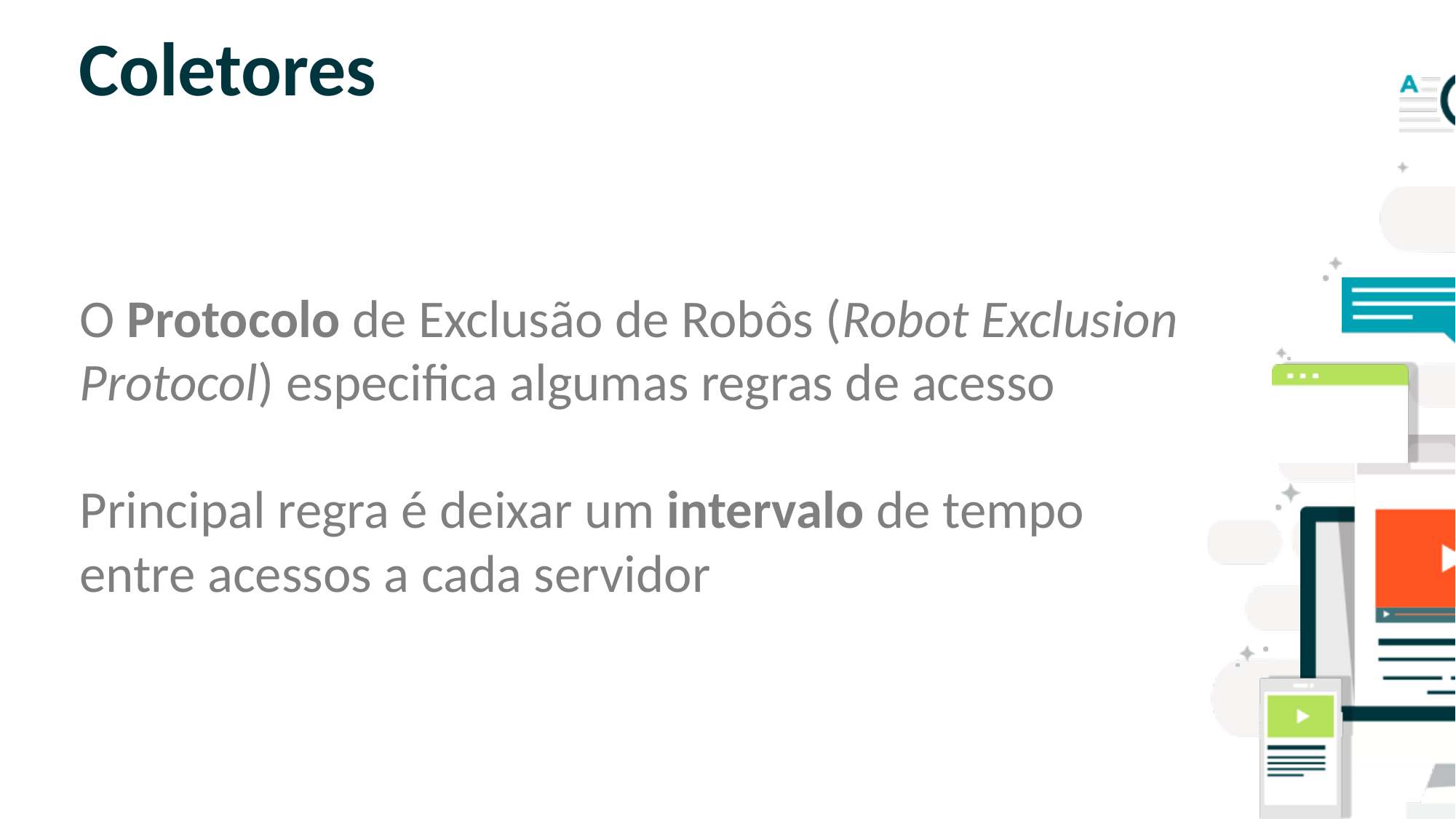

# Coletores
O Protocolo de Exclusão de Robôs (Robot Exclusion Protocol) especifica algumas regras de acesso
Principal regra é deixar um intervalo de tempo entre acessos a cada servidor
SLIDE PARA TEXTO CORRIDO
OBS: NÃO É ACONSELHÁVEL COLOCAR
MUITO TEXTO NOS SLIDES